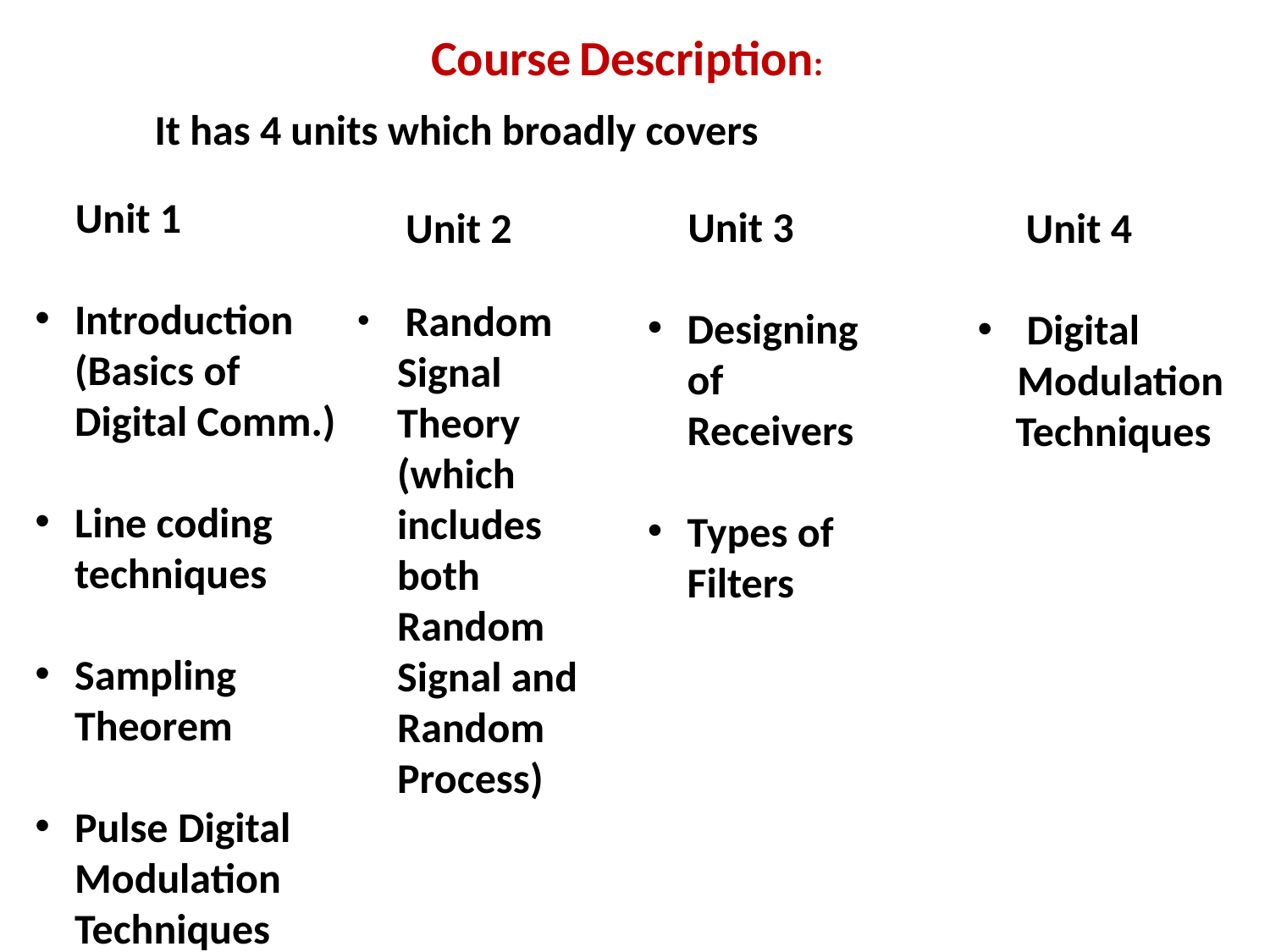

# Course Description:
	It has 4 units which broadly covers

     Unit 1

Introduction (Basics of Digital Comm.)

Line coding techniques

Sampling Theorem

Pulse Digital Modulation Techniques

     Unit 3

Designing of Receivers

Types of Filters

      Unit 4

 Digital        Modulation
    Techniques

      Unit 2

 Random Signal Theory (which includes both Random Signal and Random Process)